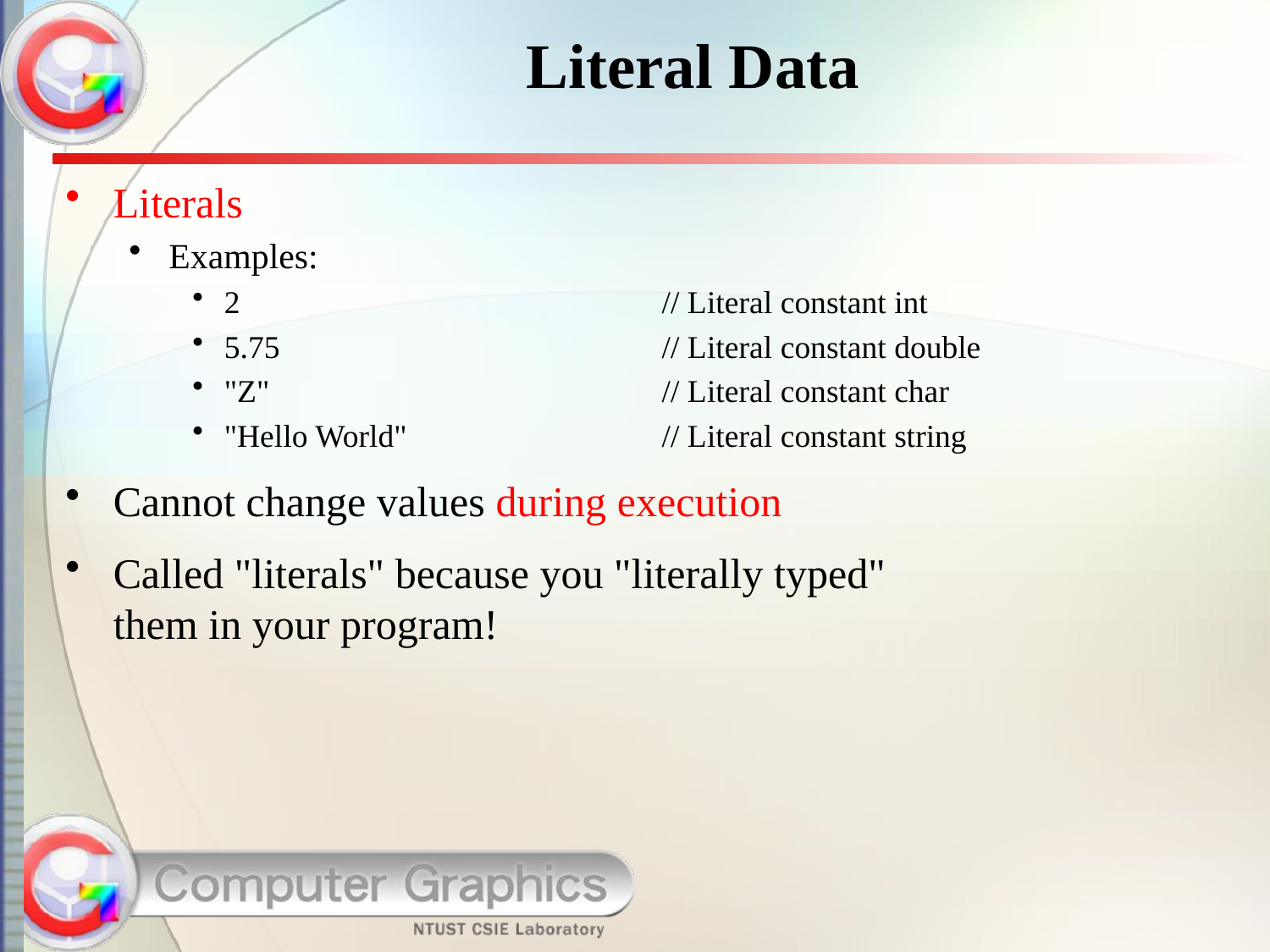

# Literal Data
Literals
Examples:
2	// Literal constant int
5.75	// Literal constant double
"Z"	// Literal constant char
"Hello World"	// Literal constant string
Cannot change values during execution
Called "literals" because you "literally typed"
them in your program!